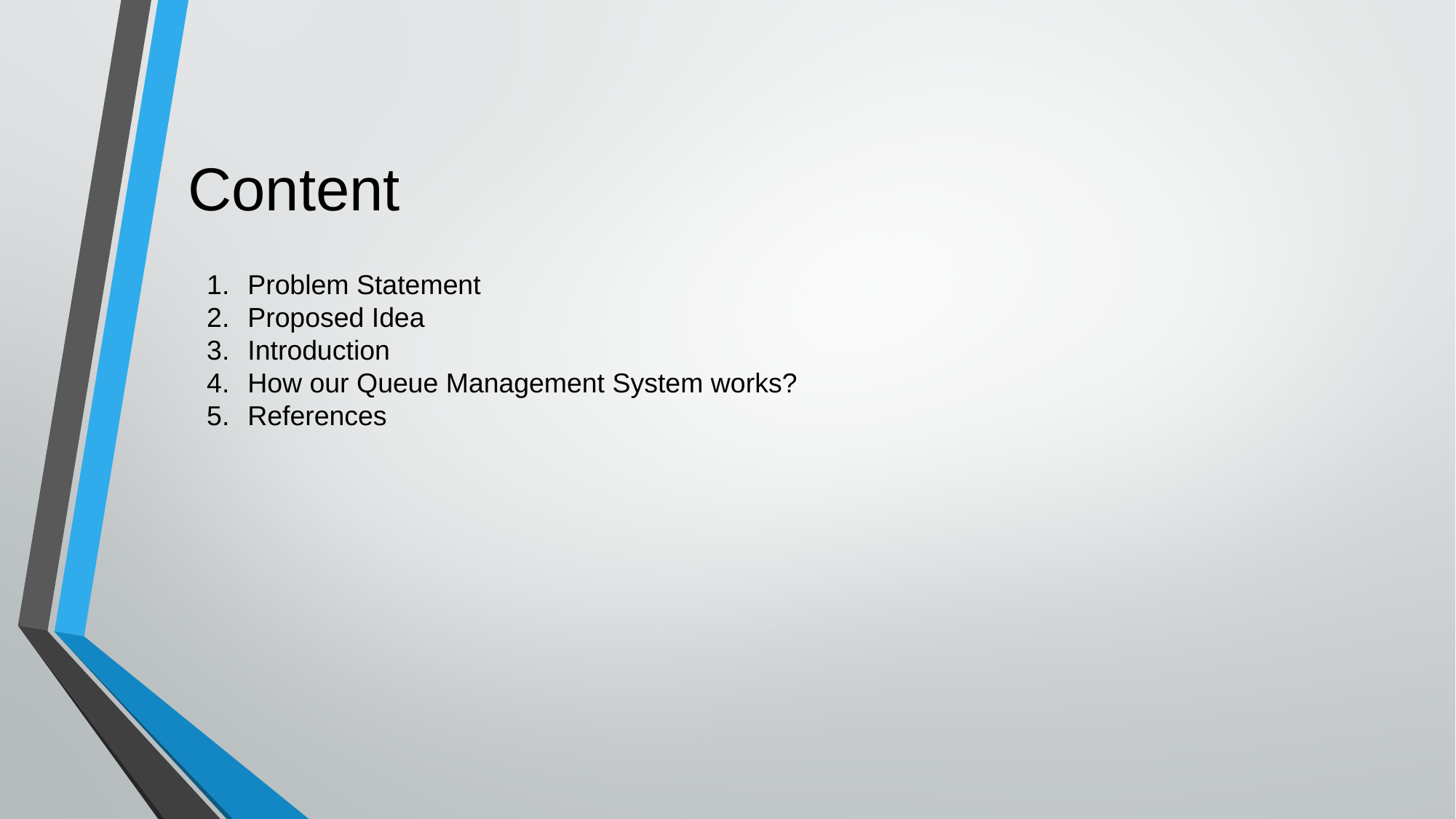

# Content
Problem Statement
Proposed Idea
Introduction
How our Queue Management System works?
References